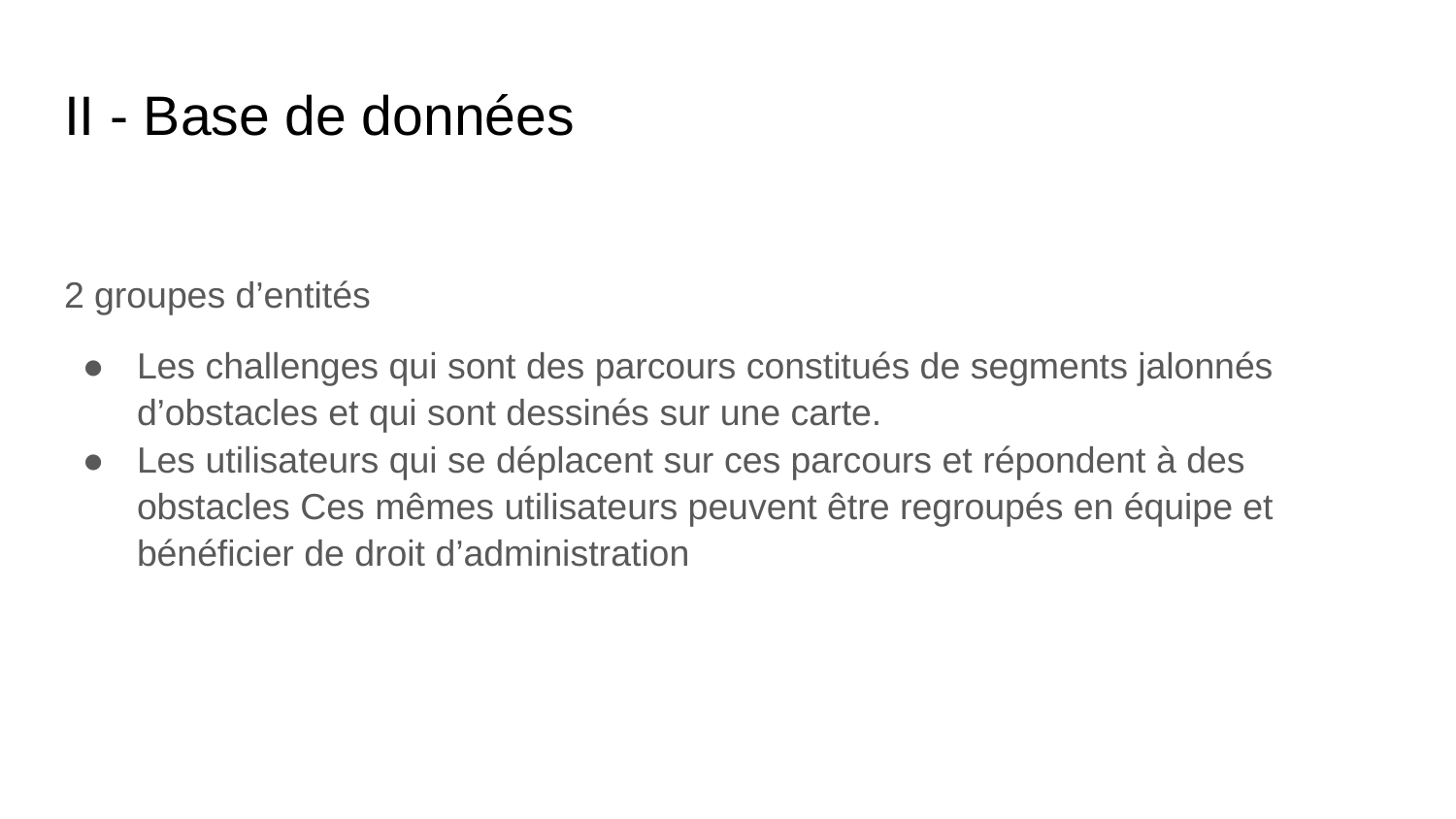

# II - Base de données

2 groupes d’entités
Les challenges qui sont des parcours constitués de segments jalonnés d’obstacles et qui sont dessinés sur une carte.
Les utilisateurs qui se déplacent sur ces parcours et répondent à des obstacles Ces mêmes utilisateurs peuvent être regroupés en équipe et bénéficier de droit d’administration